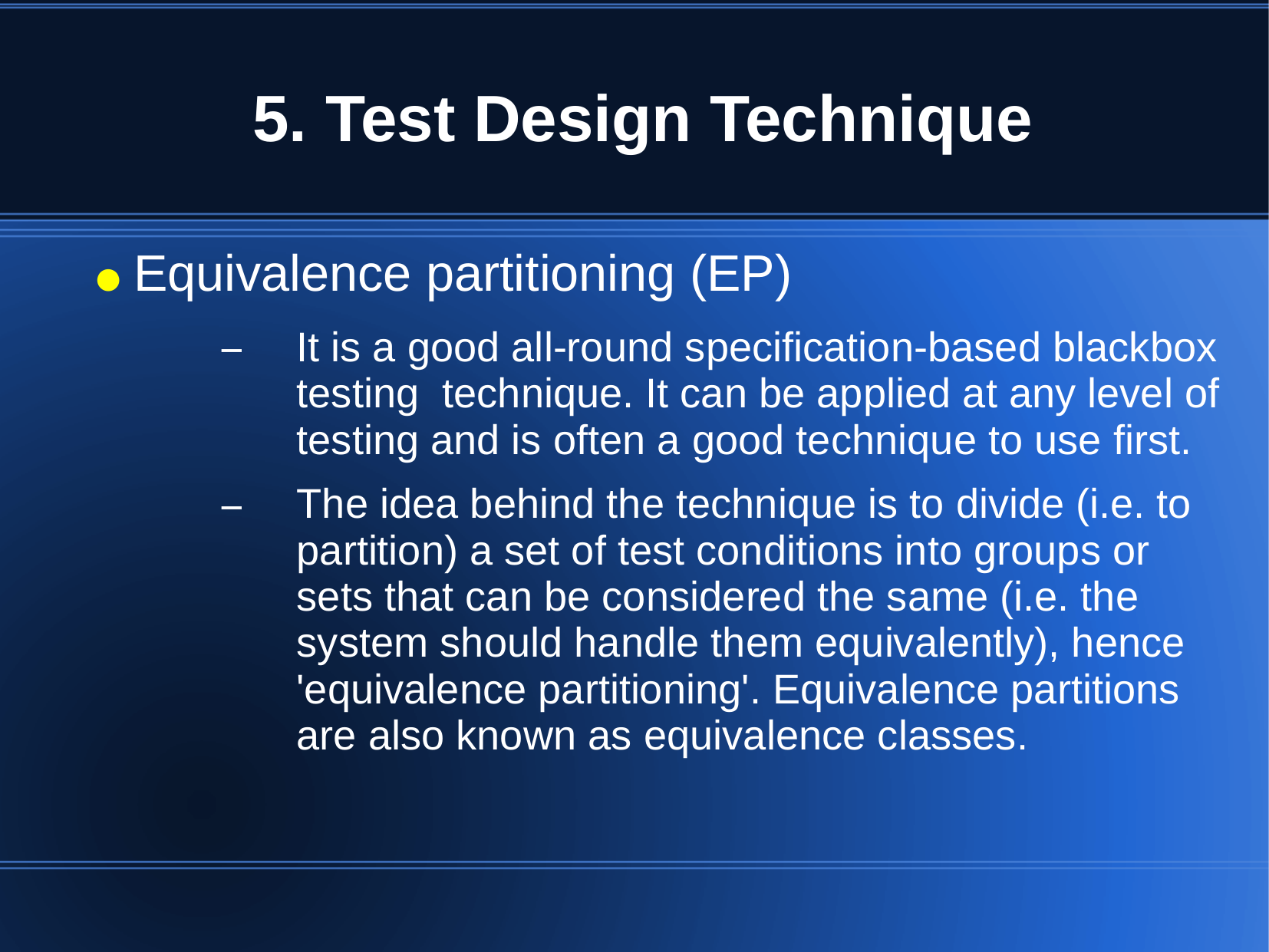

# 5. Test Design Technique
Equivalence partitioning (EP)
It is a good all-round specification-based blackbox testing  technique. It can be applied at any level of testing and is often a good technique to use first.
The idea behind the technique is to divide (i.e. to partition) a set of test conditions into groups or sets that can be considered the same (i.e. the system should handle them equivalently), hence 'equivalence partitioning'. Equivalence partitions are also known as equivalence classes.